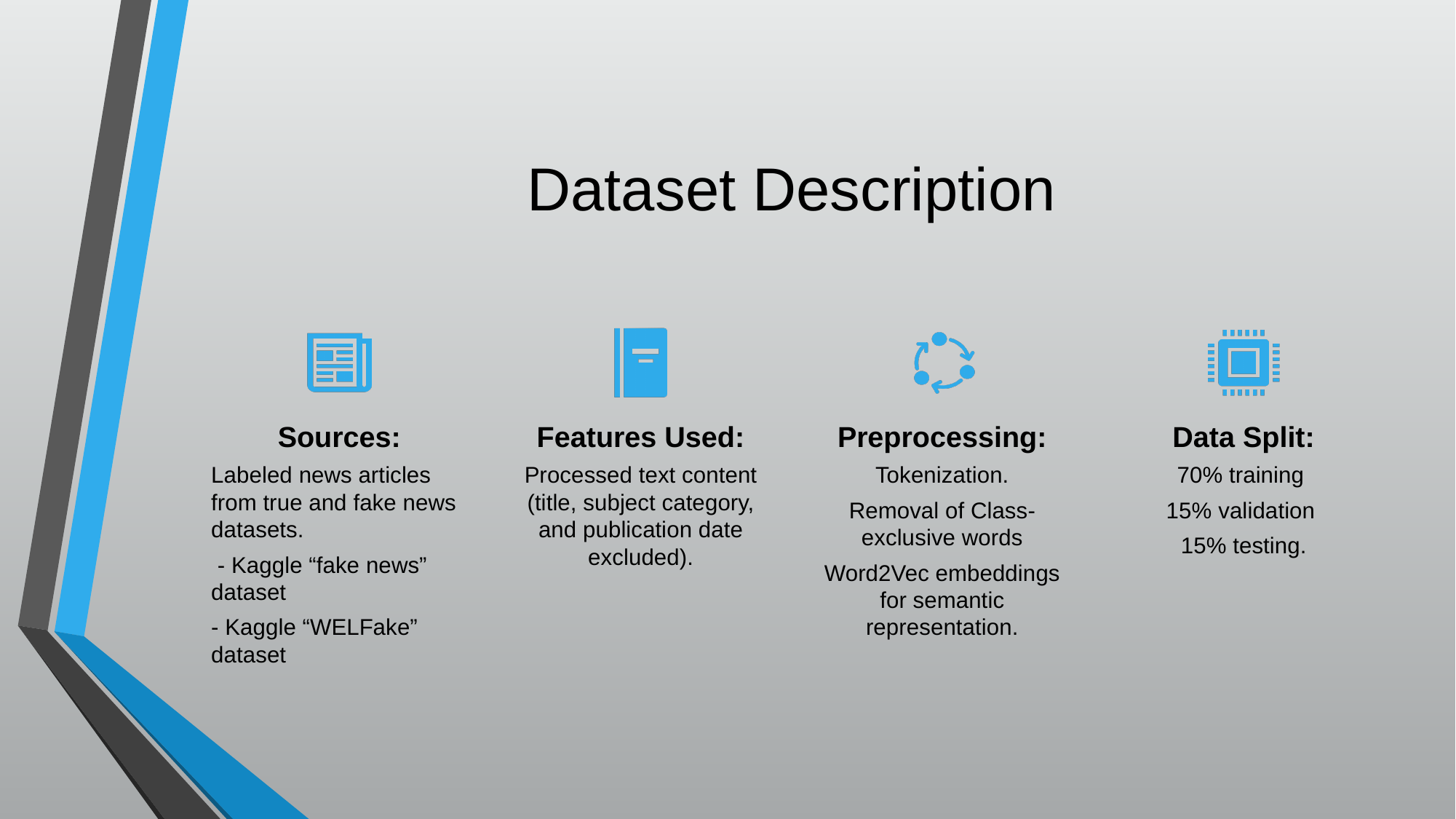

# Dataset Description
Sources:
Labeled news articles from true and fake news datasets.
 - Kaggle “fake news” dataset
- Kaggle “WELFake” dataset

Features Used:
Processed text content (title, subject category, and publication date excluded).
Preprocessing:
Tokenization.
Removal of Class-exclusive words
Word2Vec embeddings for semantic representation.
Data Split:
70% training
15% validation
15% testing.